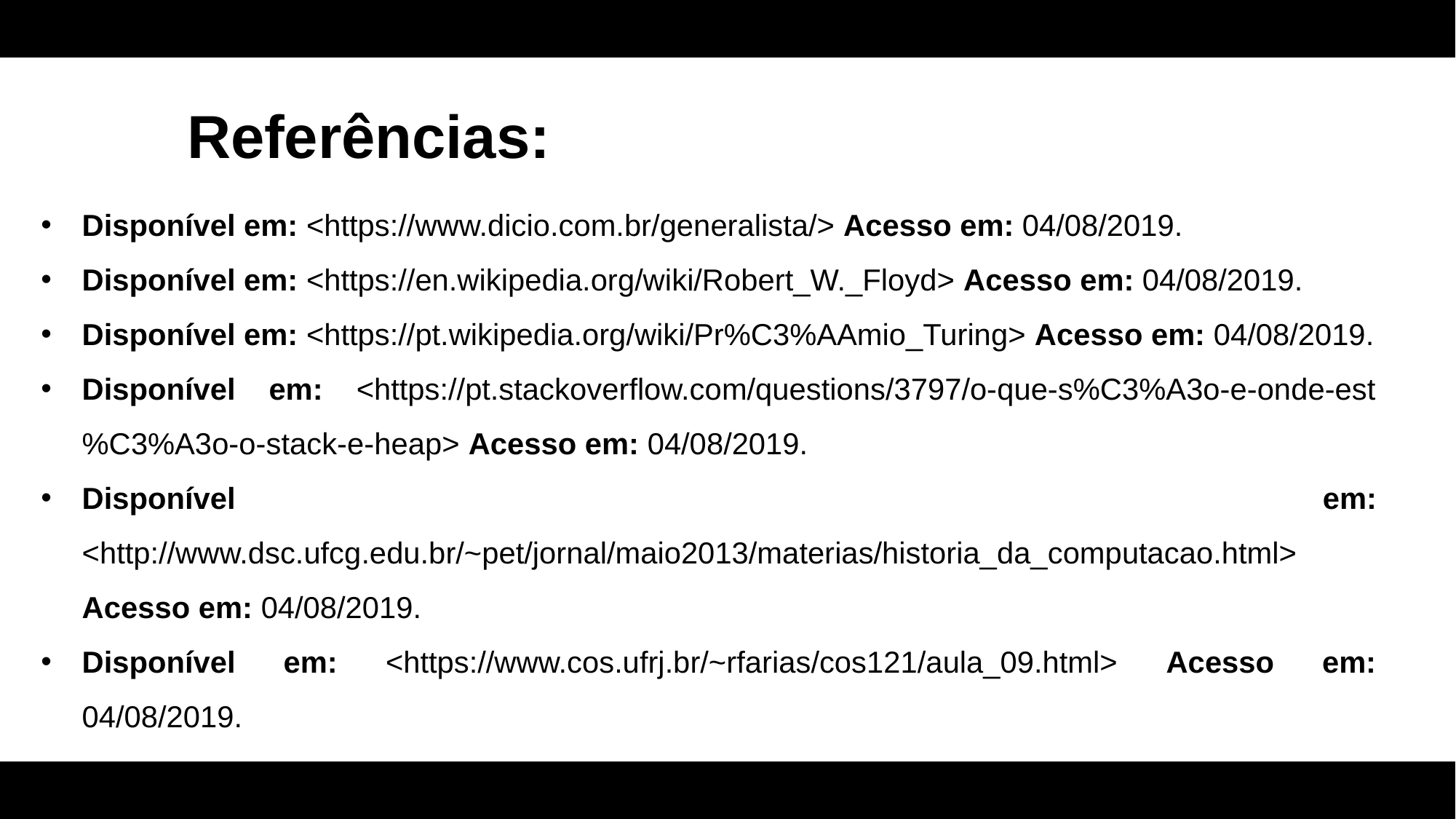

Referências:

Disponível em: <https://www.dicio.com.br/generalista/> Acesso em: 04/08/2019.
Disponível em: <https://en.wikipedia.org/wiki/Robert_W._Floyd> Acesso em: 04/08/2019.
Disponível em: <https://pt.wikipedia.org/wiki/Pr%C3%AAmio_Turing> Acesso em: 04/08/2019.
Disponível em: <https://pt.stackoverflow.com/questions/3797/o-que-s%C3%A3o-e-onde-est%C3%A3o-o-stack-e-heap> Acesso em: 04/08/2019.
Disponível em: <http://www.dsc.ufcg.edu.br/~pet/jornal/maio2013/materias/historia_da_computacao.html> Acesso em: 04/08/2019.
Disponível em: <https://www.cos.ufrj.br/~rfarias/cos121/aula_09.html> Acesso em: 04/08/2019.